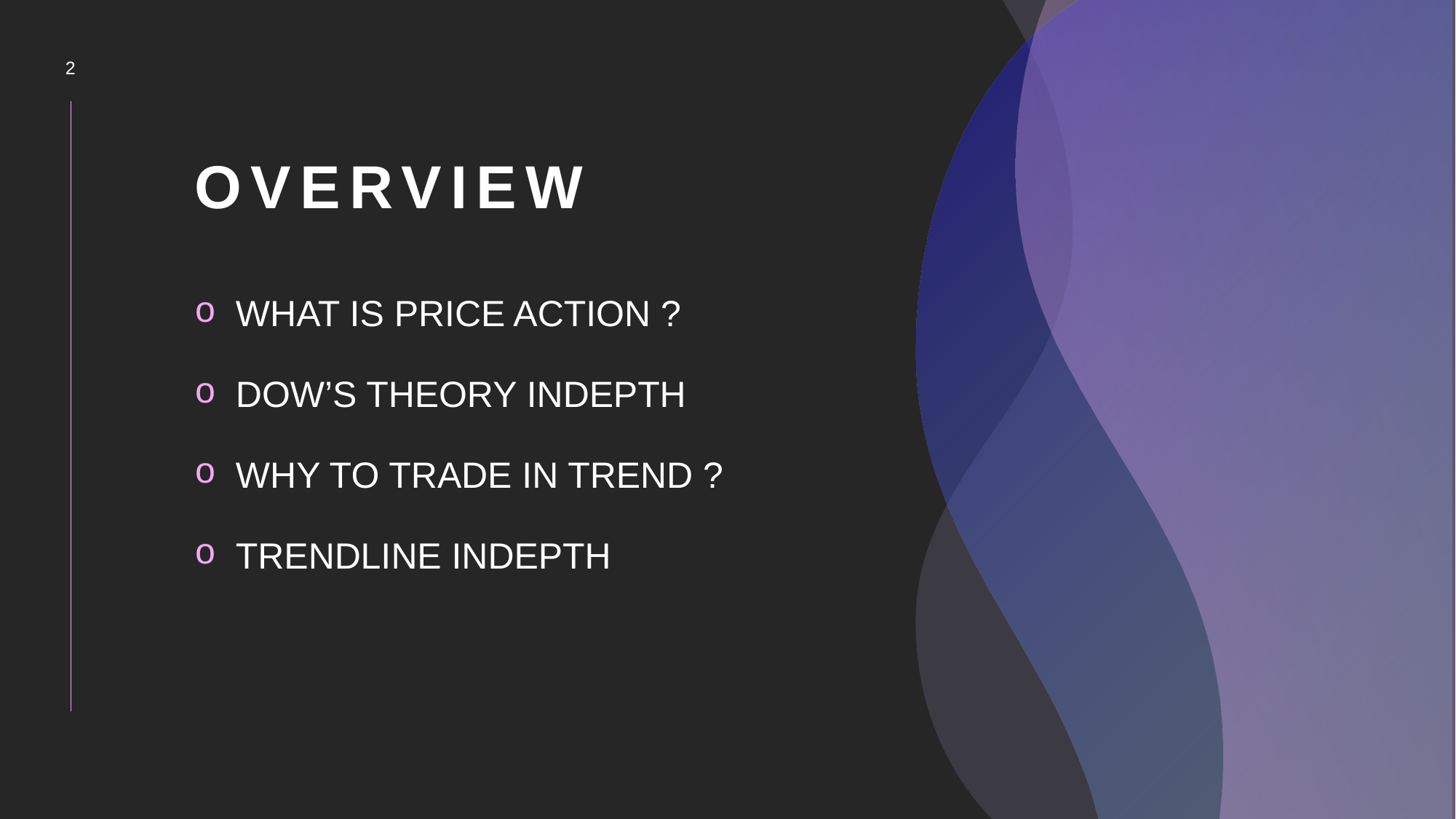

2
# Overview
WHAT IS PRICE ACTION ?
DOW’S THEORY INDEPTH
WHY TO TRADE IN TREND ?
TRENDLINE INDEPTH